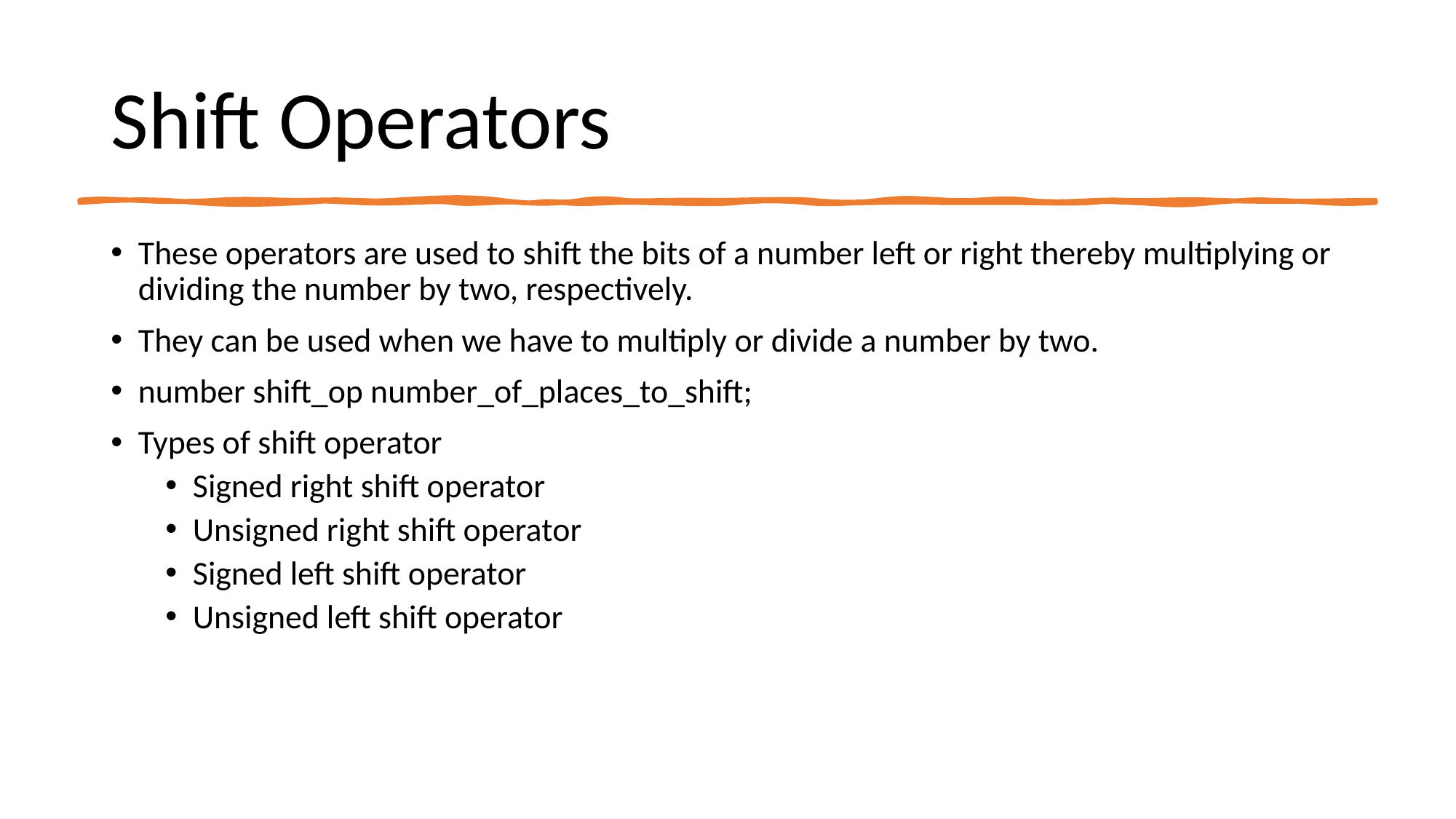

# Shift Operators

These operators are used to shift the bits of a number left or right thereby multiplying or dividing the number by two, respectively.
They can be used when we have to multiply or divide a number by two.
number shift_op number_of_places_to_shift;
Types of shift operator
Signed right shift operator
Unsigned right shift operator
Signed left shift operator
Unsigned left shift operator